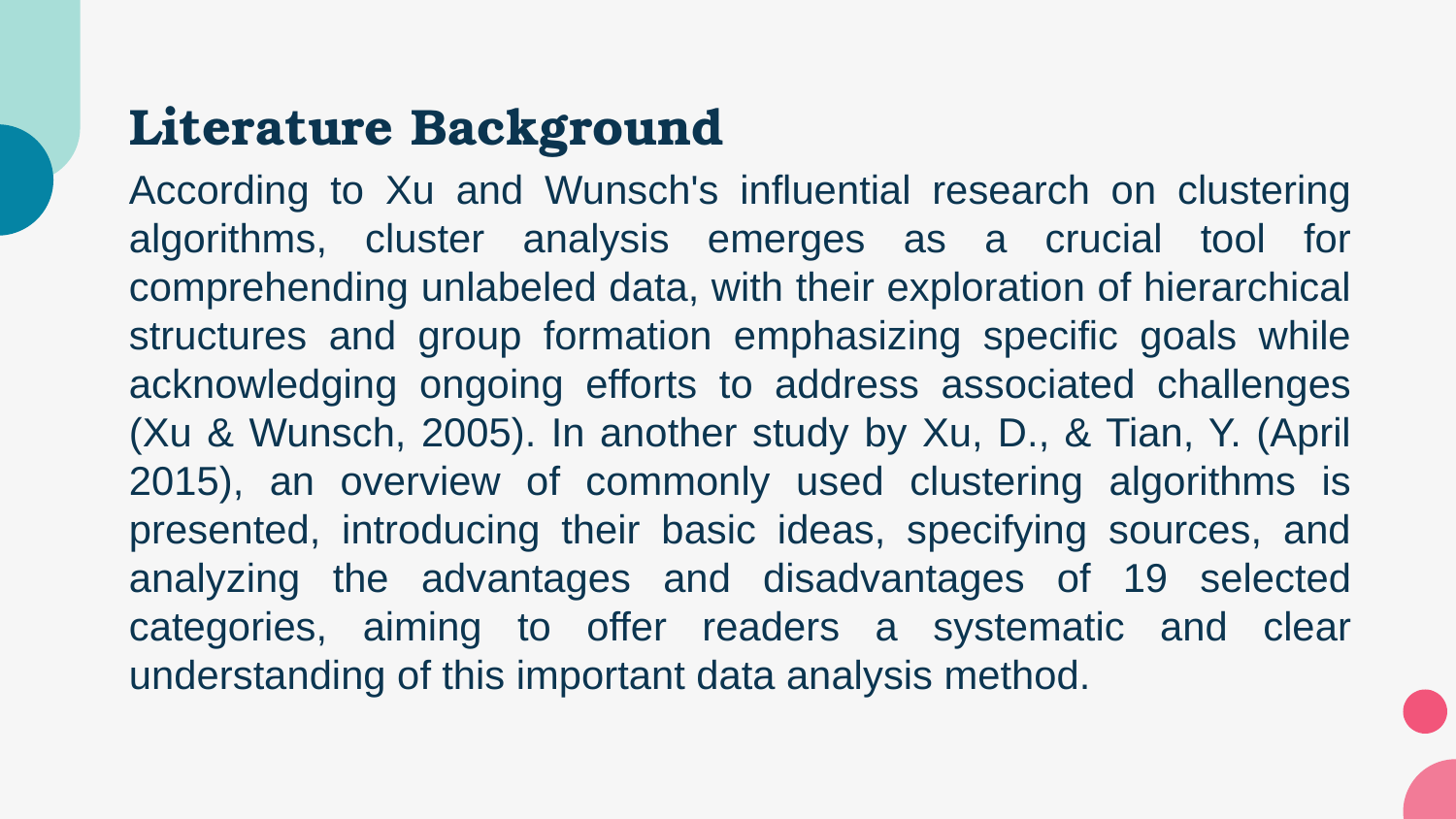

Literature Background
According to Xu and Wunsch's influential research on clustering algorithms, cluster analysis emerges as a crucial tool for comprehending unlabeled data, with their exploration of hierarchical structures and group formation emphasizing specific goals while acknowledging ongoing efforts to address associated challenges (Xu & Wunsch, 2005). In another study by Xu, D., & Tian, Y. (April 2015), an overview of commonly used clustering algorithms is presented, introducing their basic ideas, specifying sources, and analyzing the advantages and disadvantages of 19 selected categories, aiming to offer readers a systematic and clear understanding of this important data analysis method.